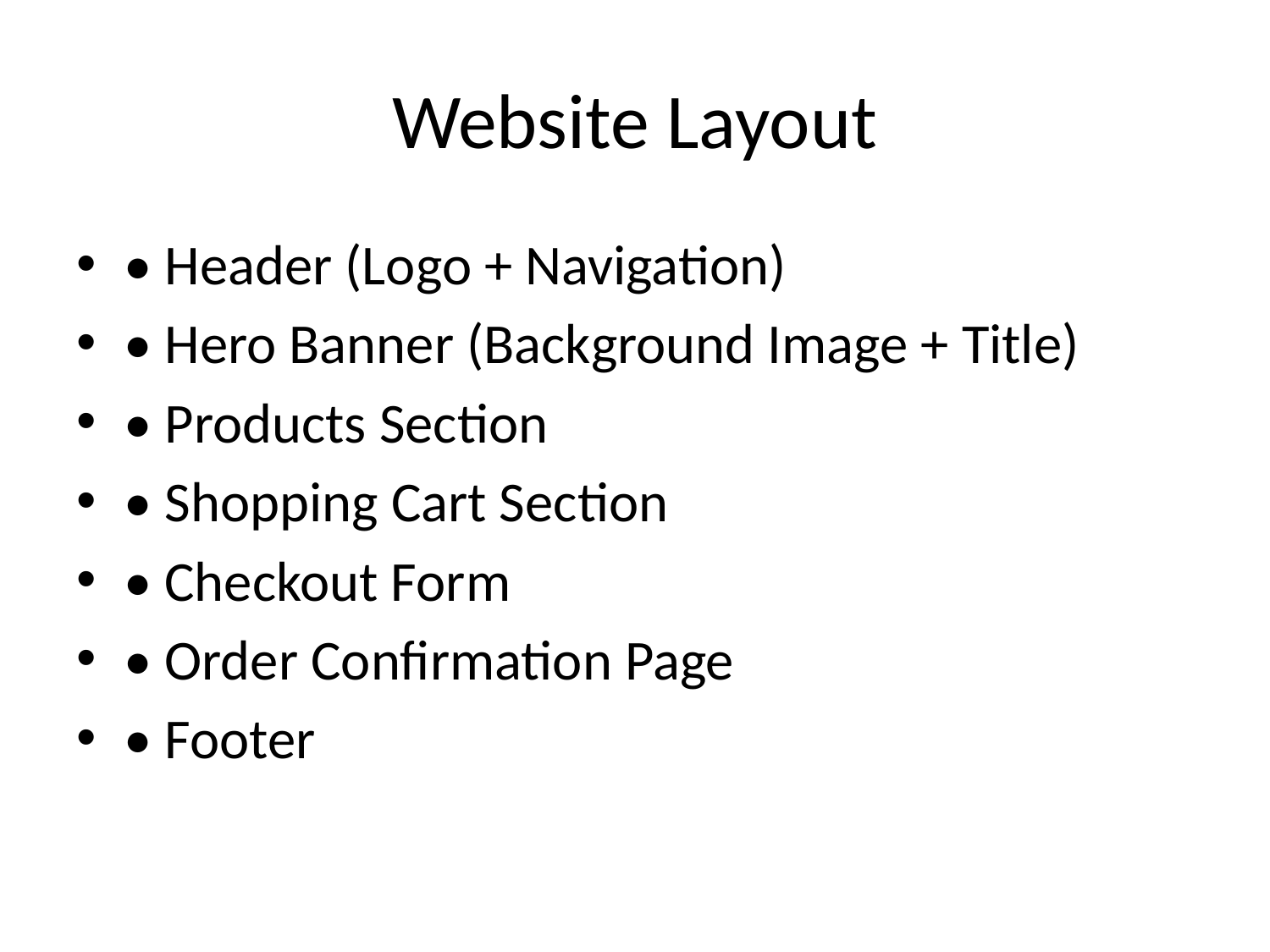

# Website Layout
• Header (Logo + Navigation)
• Hero Banner (Background Image + Title)
• Products Section
• Shopping Cart Section
• Checkout Form
• Order Confirmation Page
• Footer